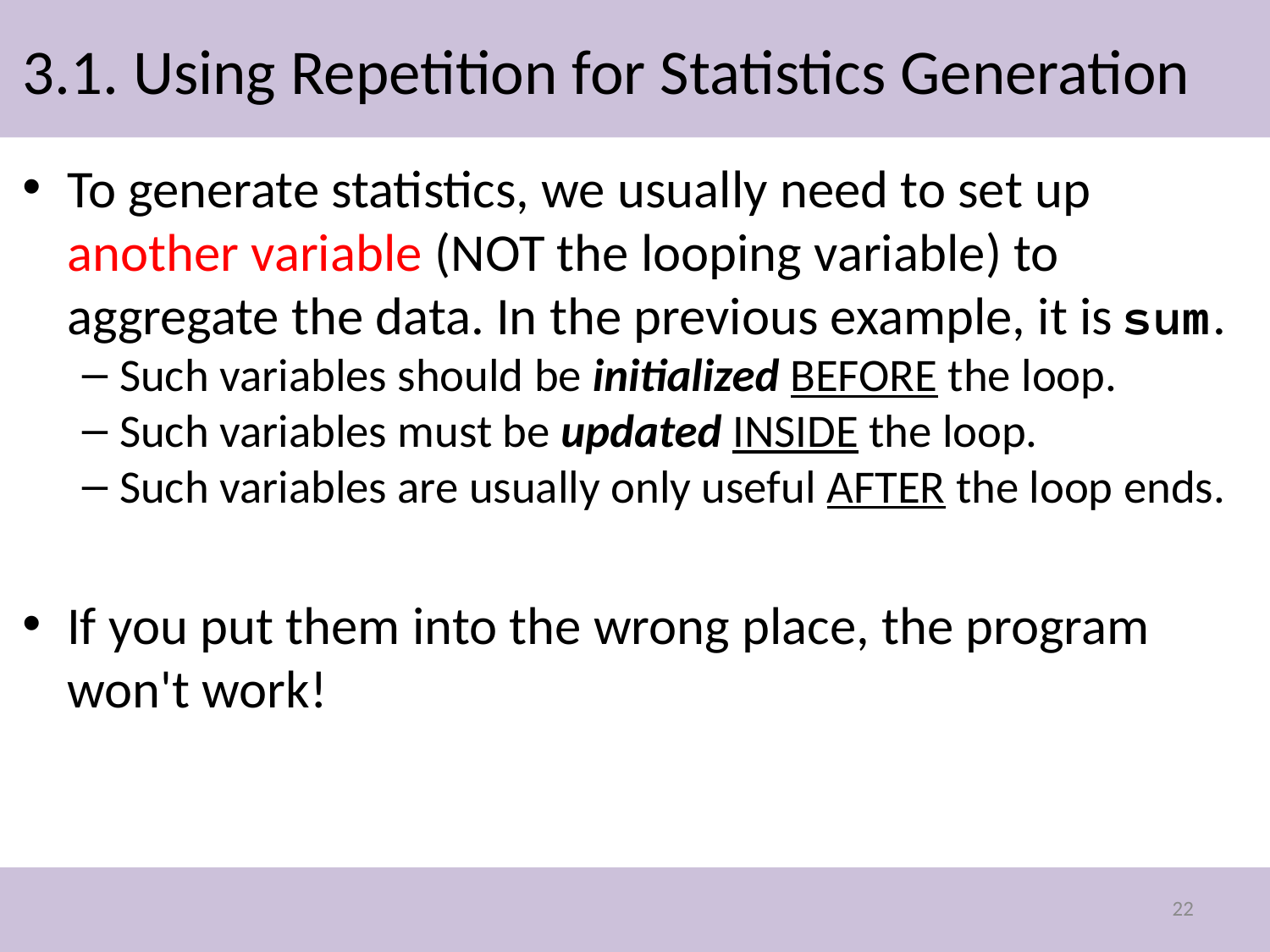

# 3.1. Using Repetition for Statistics Generation
To generate statistics, we usually need to set up another variable (NOT the looping variable) to aggregate the data. In the previous example, it is sum.
Such variables should be initialized BEFORE the loop.
Such variables must be updated INSIDE the loop.
Such variables are usually only useful AFTER the loop ends.

If you put them into the wrong place, the program won't work!

22